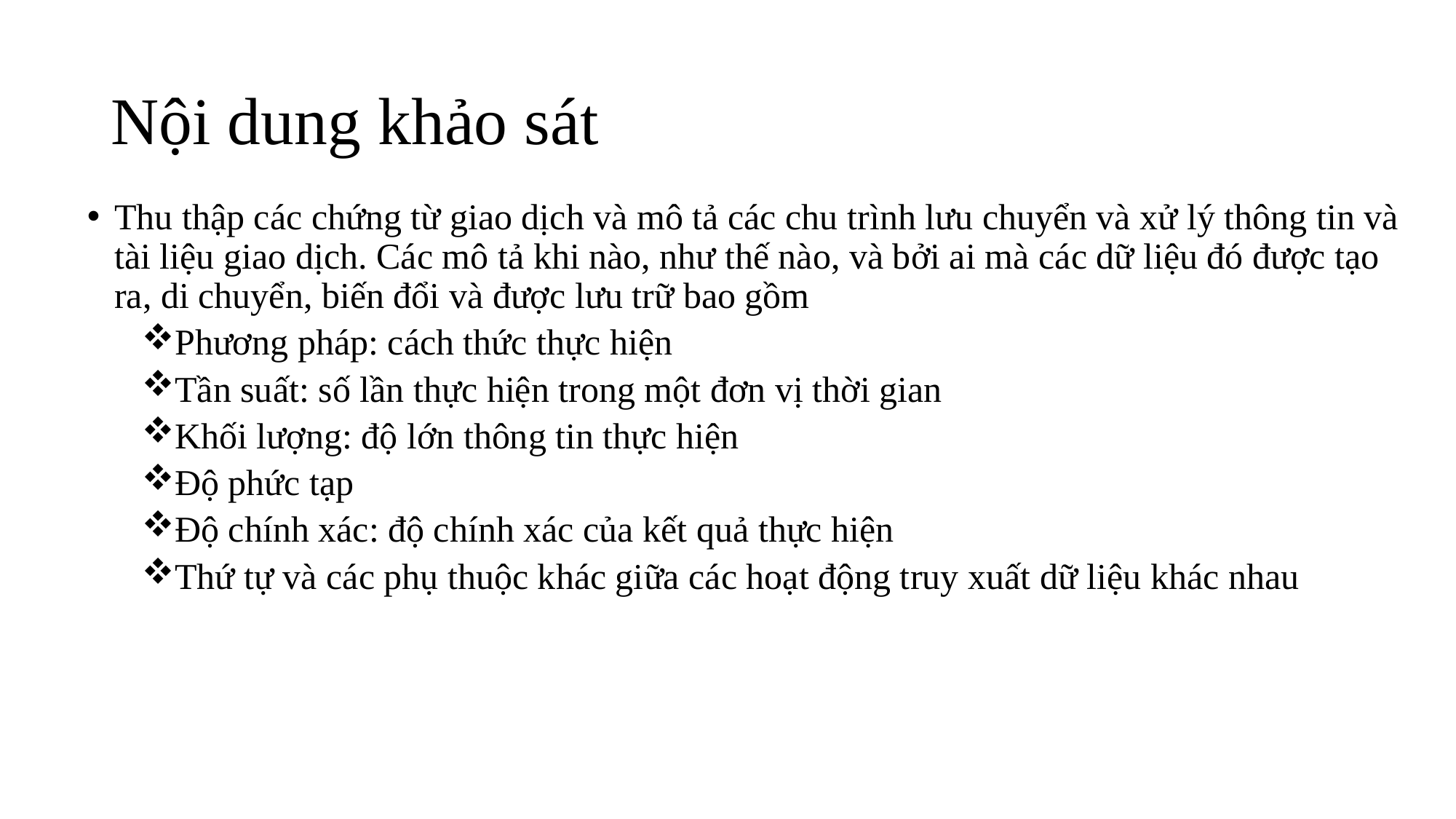

# Nội dung khảo sát
Thu thập các chứng từ giao dịch và mô tả các chu trình lưu chuyển và xử lý thông tin và tài liệu giao dịch. Các mô tả khi nào, như thế nào, và bởi ai mà các dữ liệu đó được tạo ra, di chuyển, biến đổi và được lưu trữ bao gồm
Phương pháp: cách thức thực hiện
Tần suất: số lần thực hiện trong một đơn vị thời gian
Khối lượng: độ lớn thông tin thực hiện
Độ phức tạp
Độ chính xác: độ chính xác của kết quả thực hiện
Thứ tự và các phụ thuộc khác giữa các hoạt động truy xuất dữ liệu khác nhau